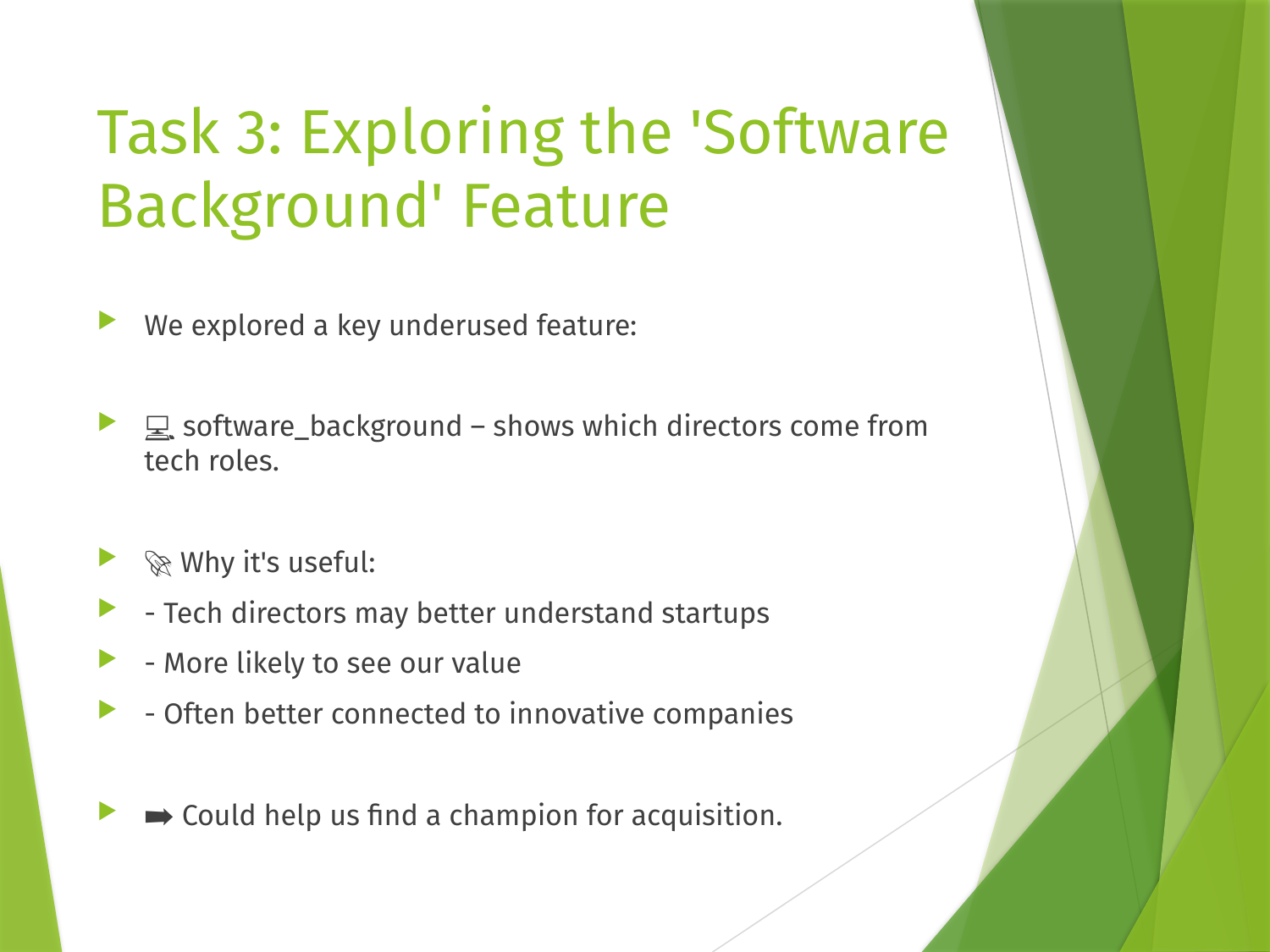

# Task 3: Exploring the 'Software Background' Feature
We explored a key underused feature:

💻 software_background – shows which directors come from tech roles.

🚀 Why it's useful:
- Tech directors may better understand startups
- More likely to see our value
- Often better connected to innovative companies

➡️ Could help us find a champion for acquisition.